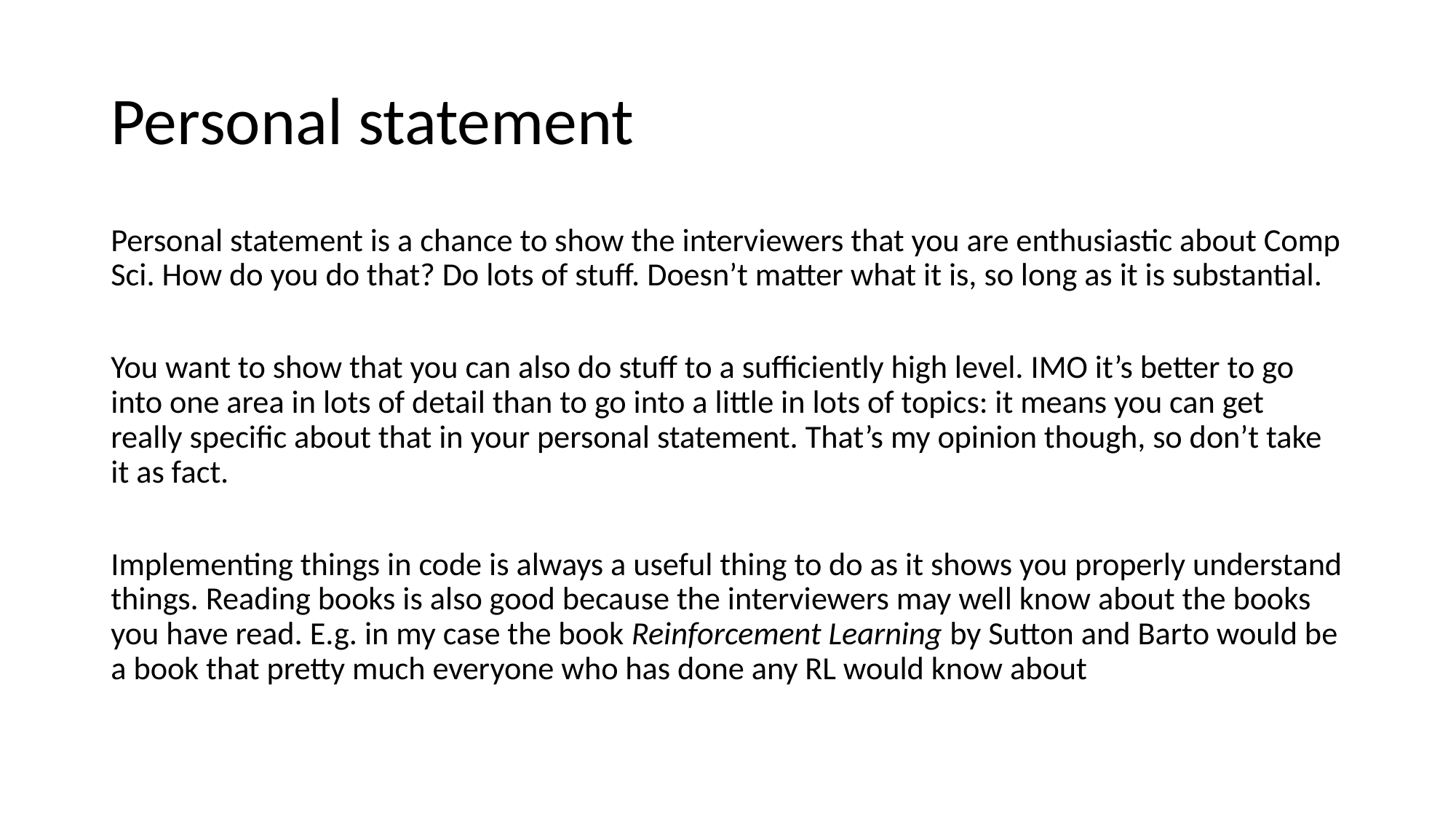

# Personal statement
Personal statement is a chance to show the interviewers that you are enthusiastic about Comp Sci. How do you do that? Do lots of stuff. Doesn’t matter what it is, so long as it is substantial.

You want to show that you can also do stuff to a sufficiently high level. IMO it’s better to go into one area in lots of detail than to go into a little in lots of topics: it means you can get really specific about that in your personal statement. That’s my opinion though, so don’t take it as fact.

Implementing things in code is always a useful thing to do as it shows you properly understand things. Reading books is also good because the interviewers may well know about the books you have read. E.g. in my case the book Reinforcement Learning by Sutton and Barto would be a book that pretty much everyone who has done any RL would know about